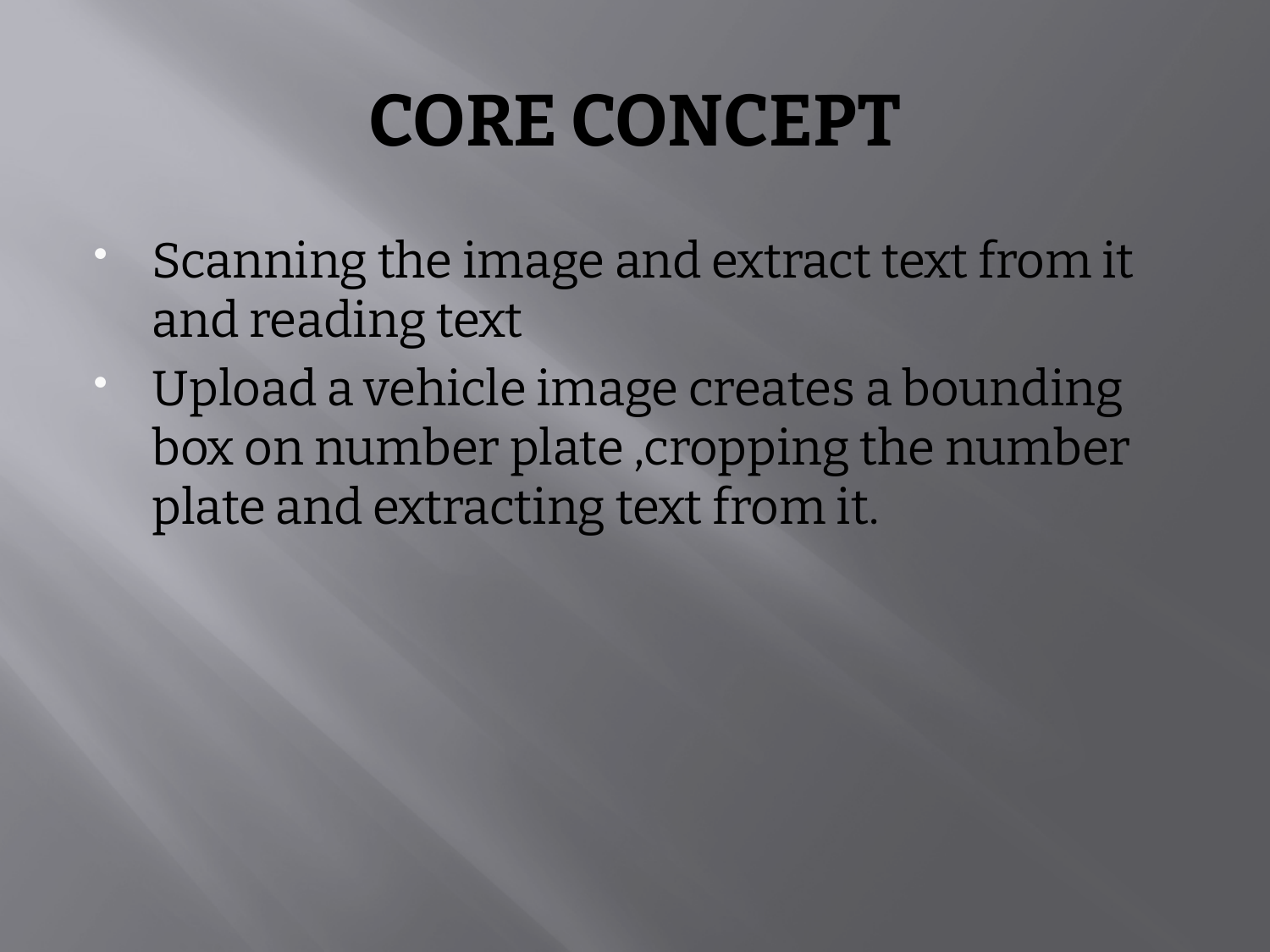

# CORE CONCEPT
Scanning the image and extract text from it and reading text
Upload a vehicle image creates a bounding box on number plate ,cropping the number plate and extracting text from it.